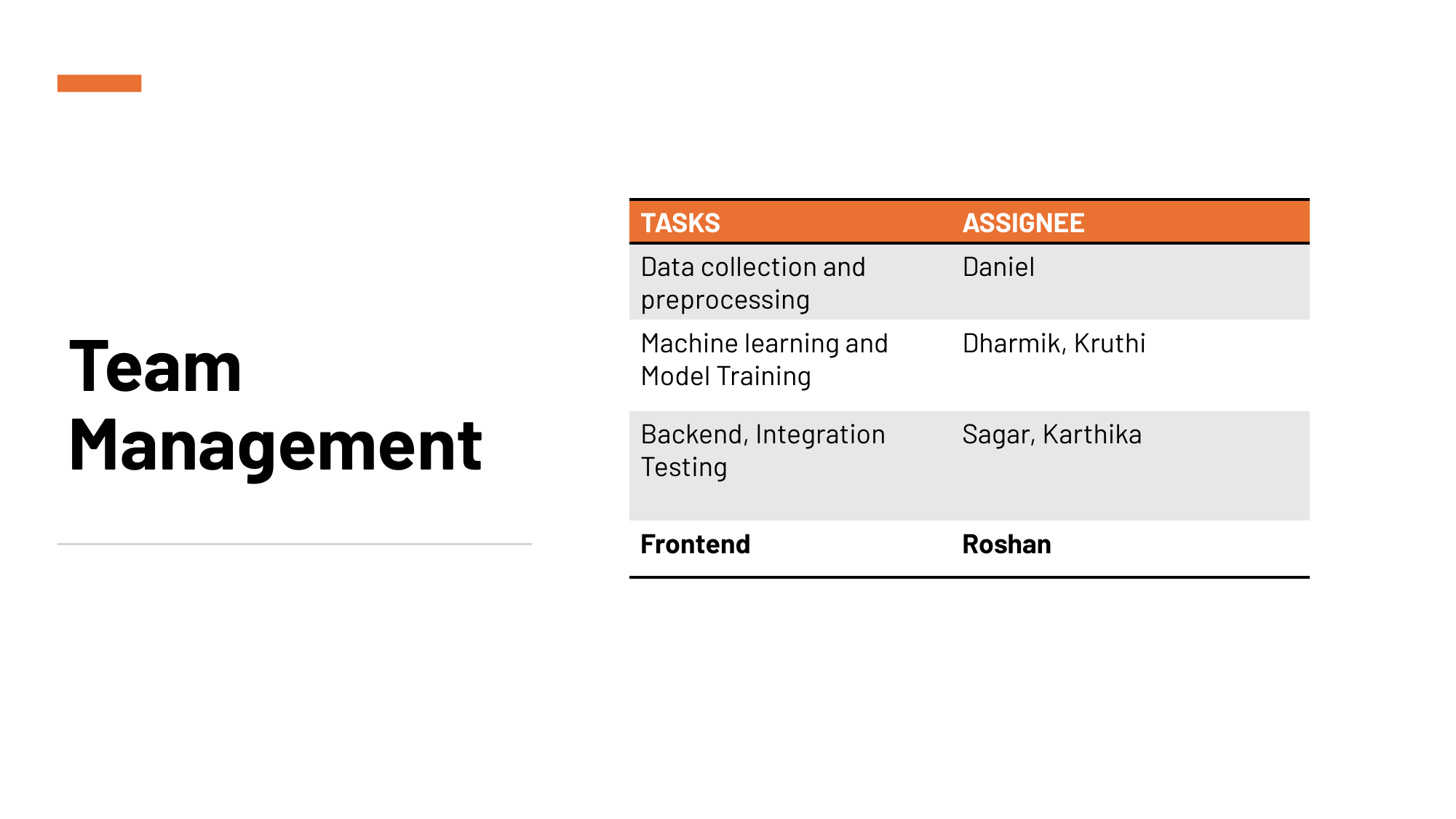

# Team Management
| TASKS | ASSIGNEE |
| --- | --- |
| Data collection and preprocessing | Daniel |
| Machine learning and Model Training | Dharmik, Kruthi |
| Backend, Integration Testing | Sagar, Karthika |
| Frontend | Roshan |